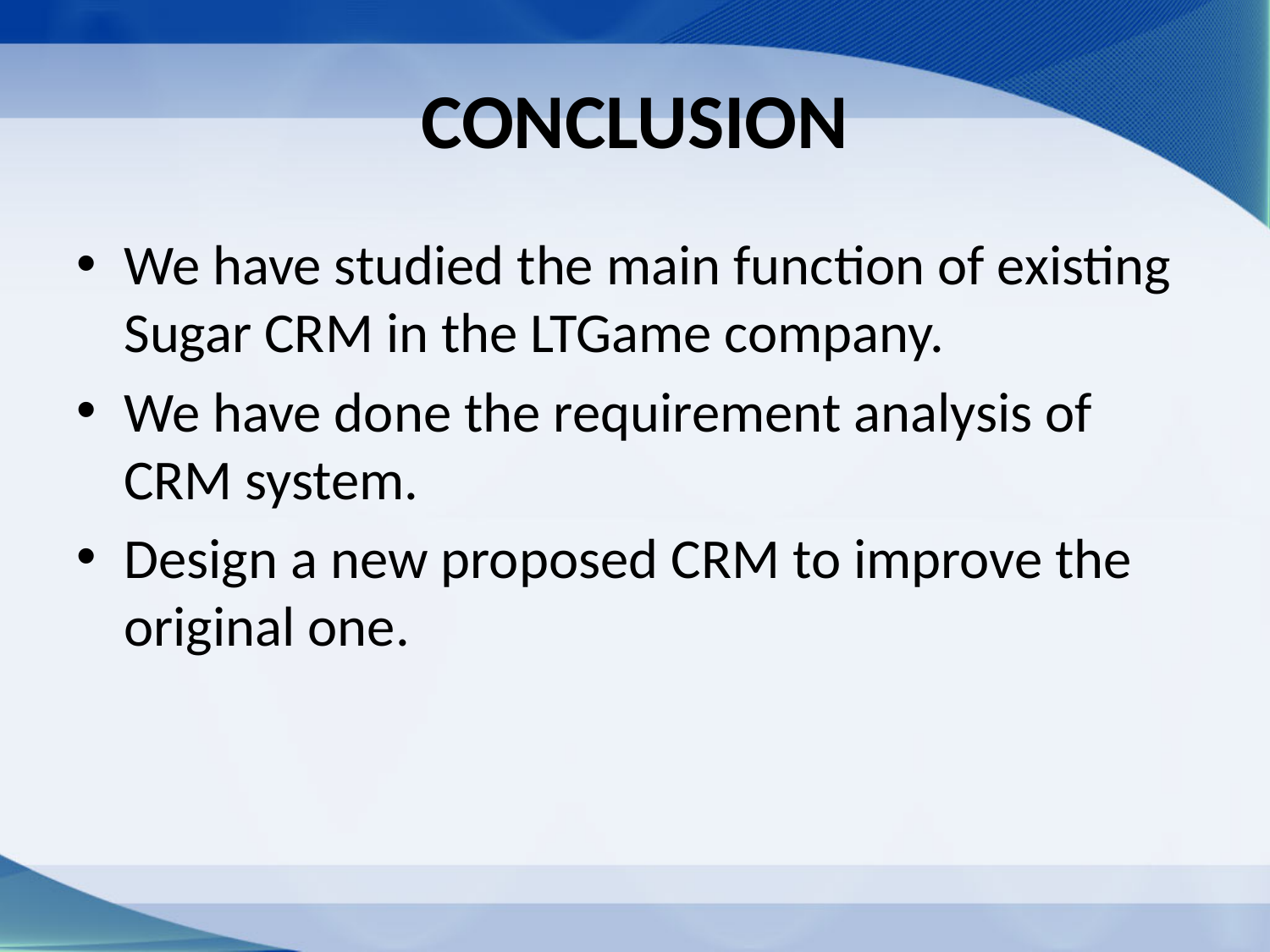

# conclusion
We have studied the main function of existing Sugar CRM in the LTGame company.
We have done the requirement analysis of CRM system.
Design a new proposed CRM to improve the original one.